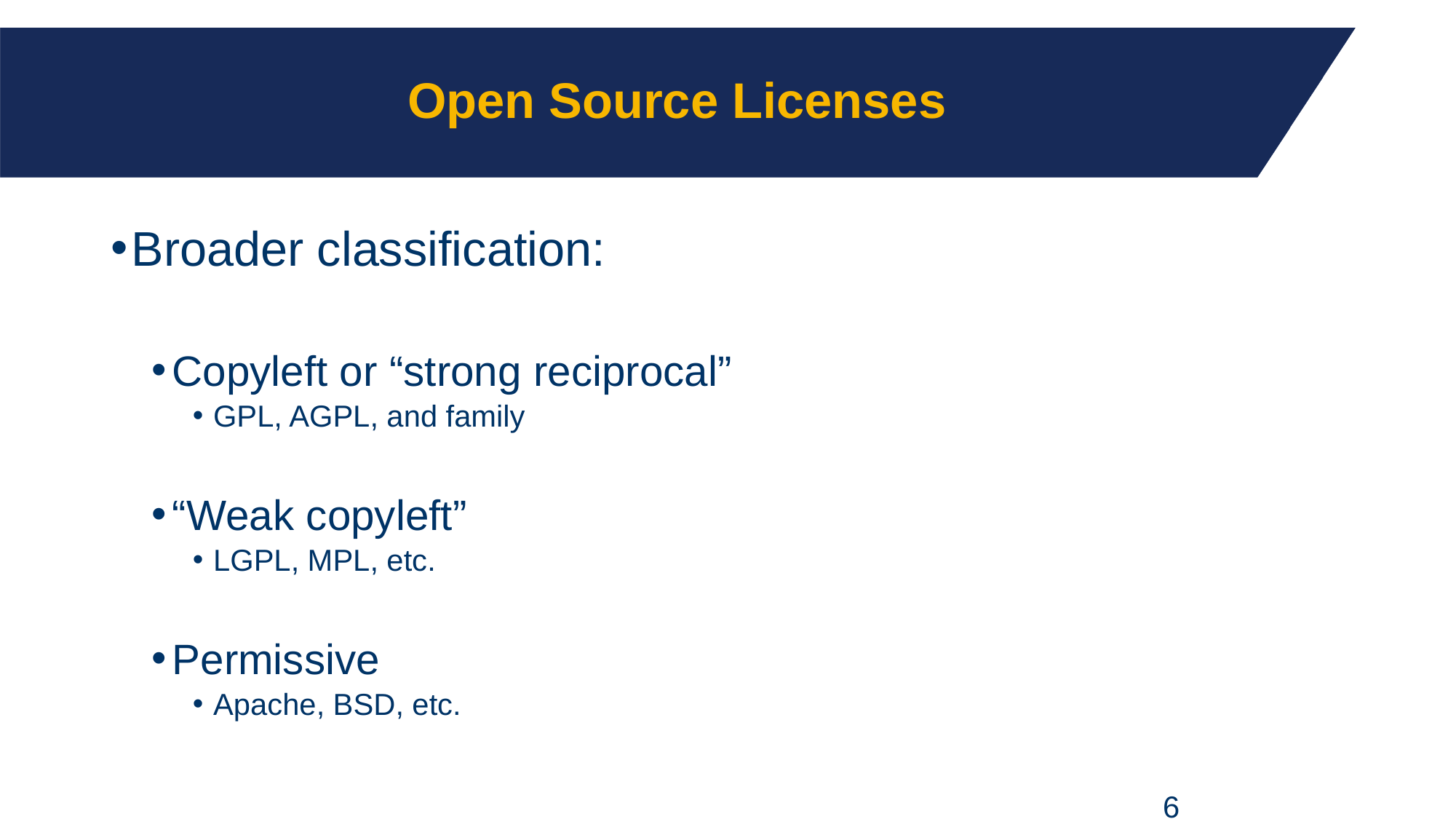

# Open Source Licenses
Broader classification:

Copyleft or “strong reciprocal”
GPL, AGPL, and family

“Weak copyleft”
LGPL, MPL, etc.

Permissive
Apache, BSD, etc.

6